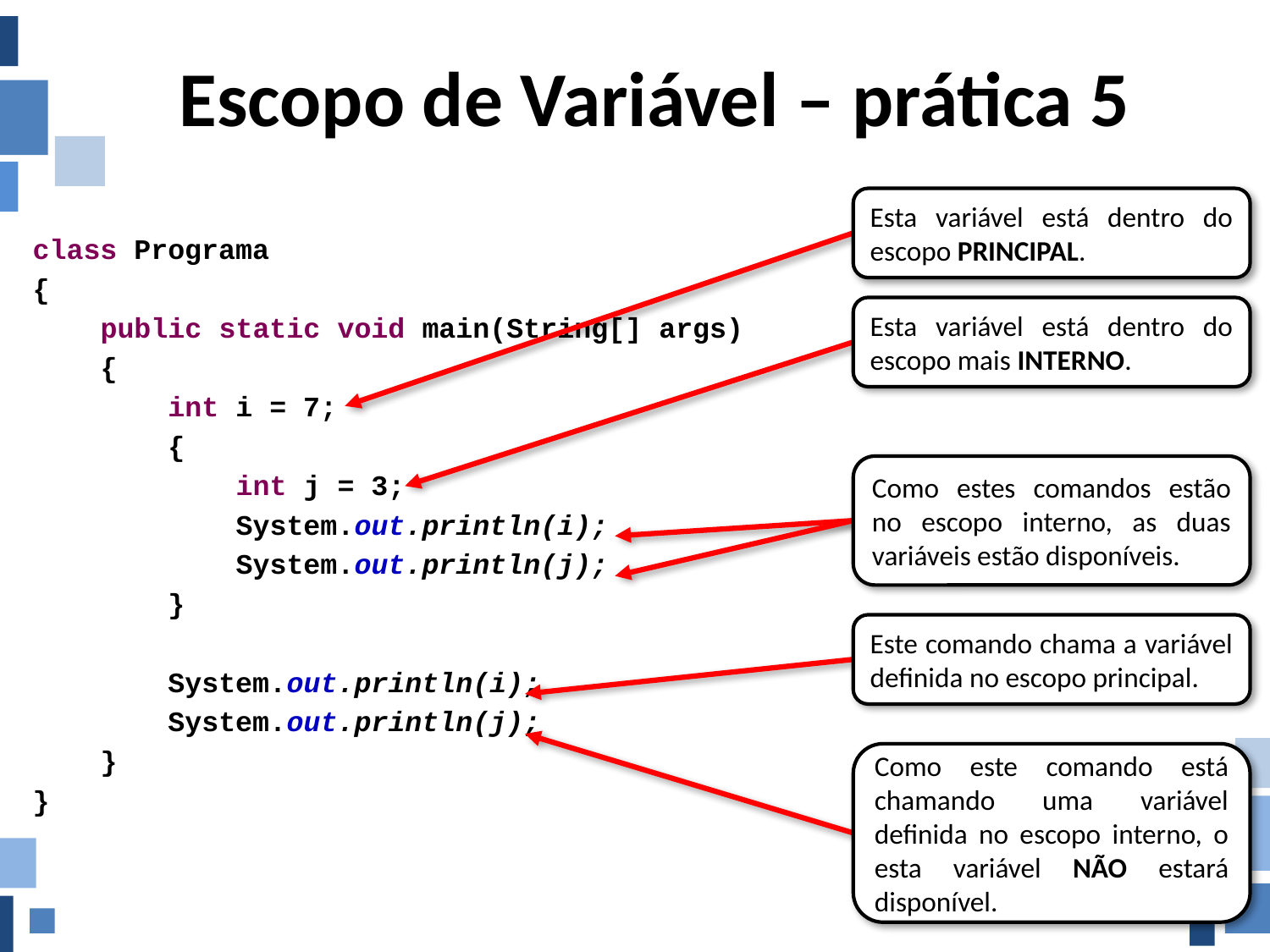

# Escopo de Variável – prática 5
Esta variável está dentro do escopo PRINCIPAL.
class Programa
{
    public static void main(String[] args)
    {
        int i = 7;
        {
            int j = 3;
            System.out.println(i);
            System.out.println(j);
        }

        System.out.println(i);
        System.out.println(j);
    }
}
Esta variável está dentro do escopo mais INTERNO.
Como estes comandos estão no escopo interno, as duas variáveis estão disponíveis.
Este comando chama a variável definida no escopo principal.
Como este comando está chamando uma variável definida no escopo interno, o esta variável NÃO estará disponível.